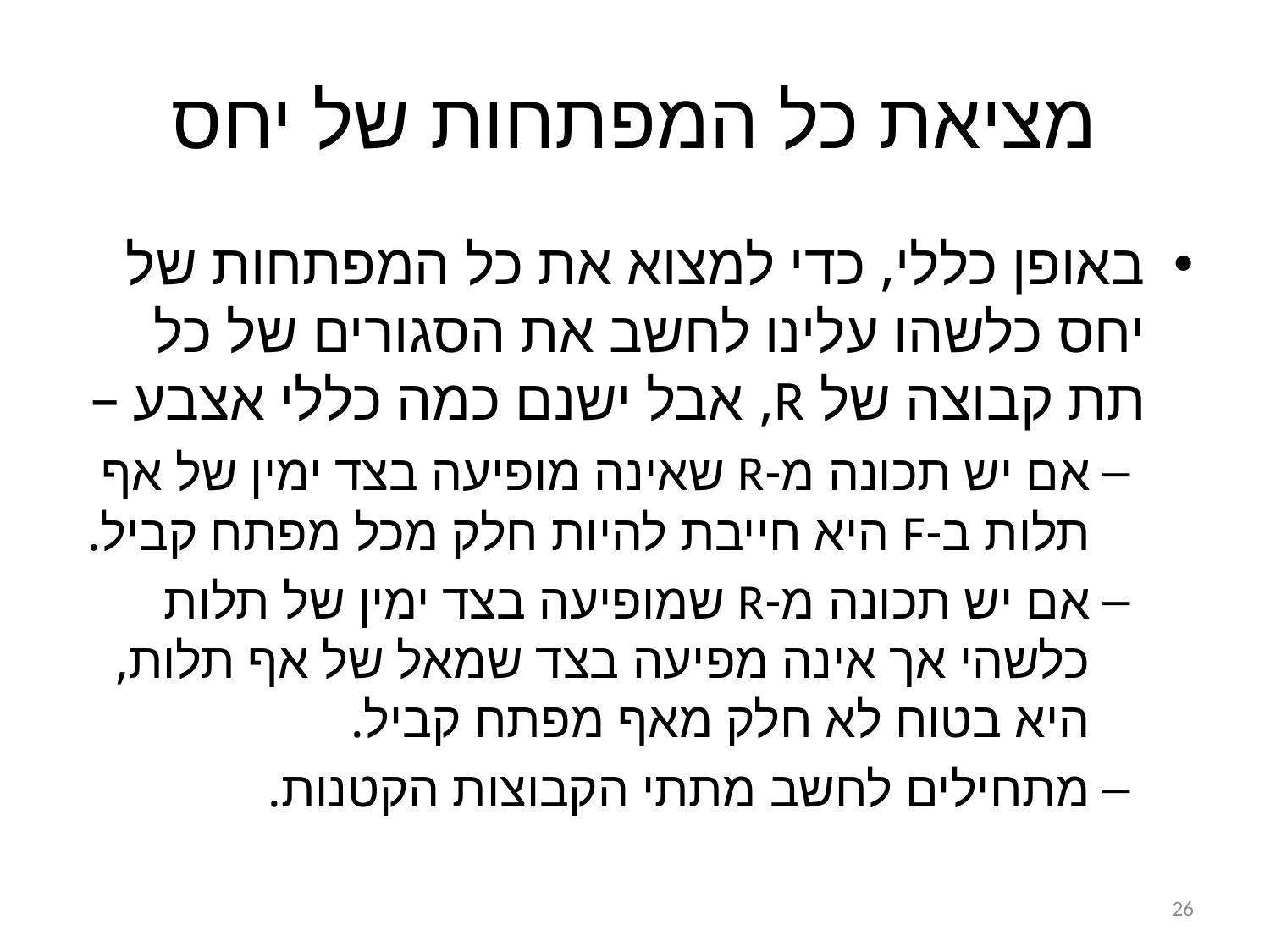

# מציאת כל המפתחות של יחס
באופן כללי, כדי למצוא את כל המפתחות של יחס כלשהו עלינו לחשב את הסגורים של כל תת קבוצה של R, אבל ישנם כמה כללי אצבע –
אם יש תכונה מ-R שאינה מופיעה בצד ימין של אף תלות ב-F היא חייבת להיות חלק מכל מפתח קביל.
אם יש תכונה מ-R שמופיעה בצד ימין של תלות כלשהי אך אינה מפיעה בצד שמאל של אף תלות, היא בטוח לא חלק מאף מפתח קביל.
מתחילים לחשב מתתי הקבוצות הקטנות.
26